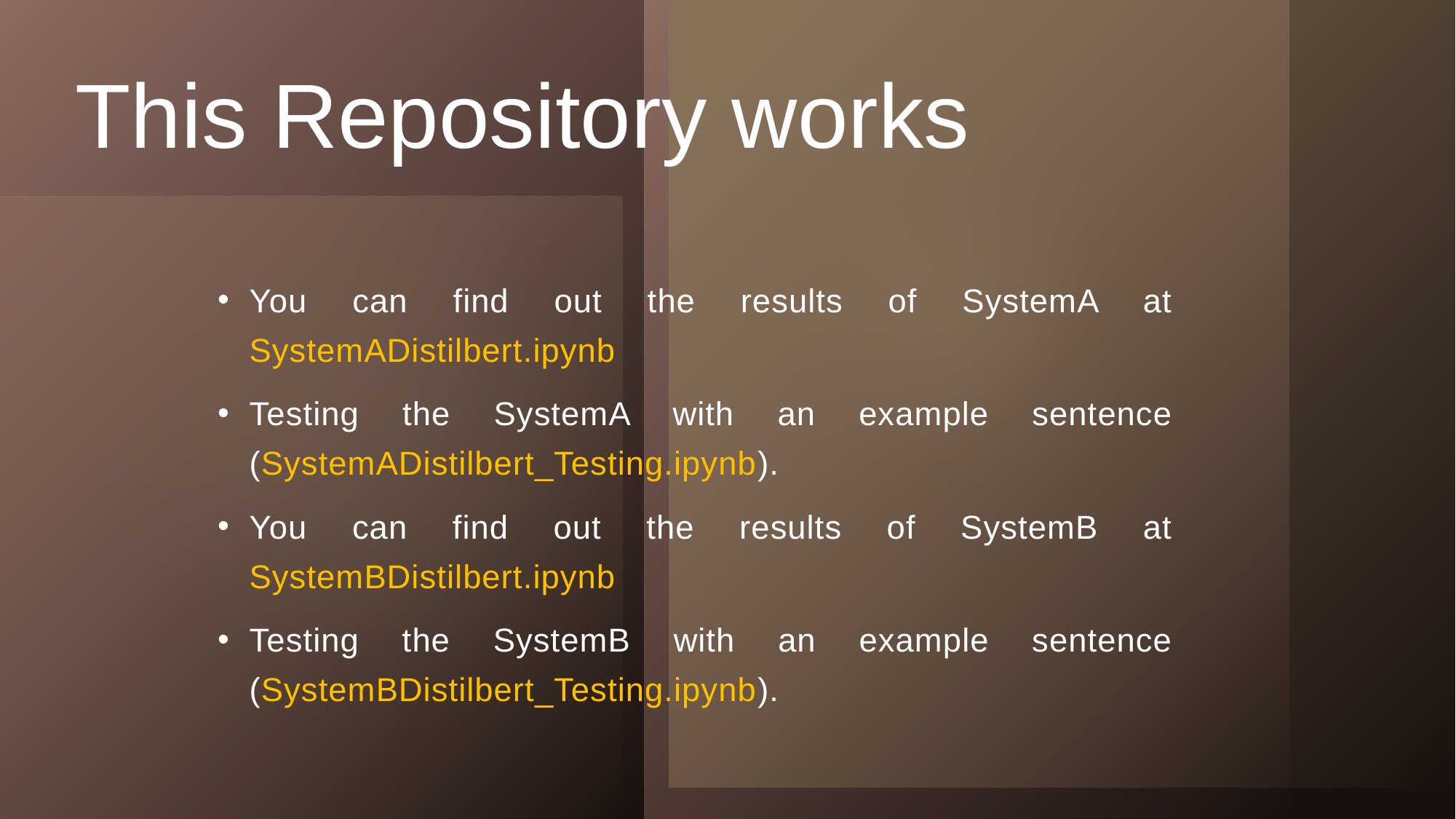

# This Repository works
You can find out the results of SystemA at SystemADistilbert.ipynb
Testing the SystemA with an example sentence (SystemADistilbert_Testing.ipynb).
You can find out the results of SystemB at SystemBDistilbert.ipynb
Testing the SystemB with an example sentence (SystemBDistilbert_Testing.ipynb).